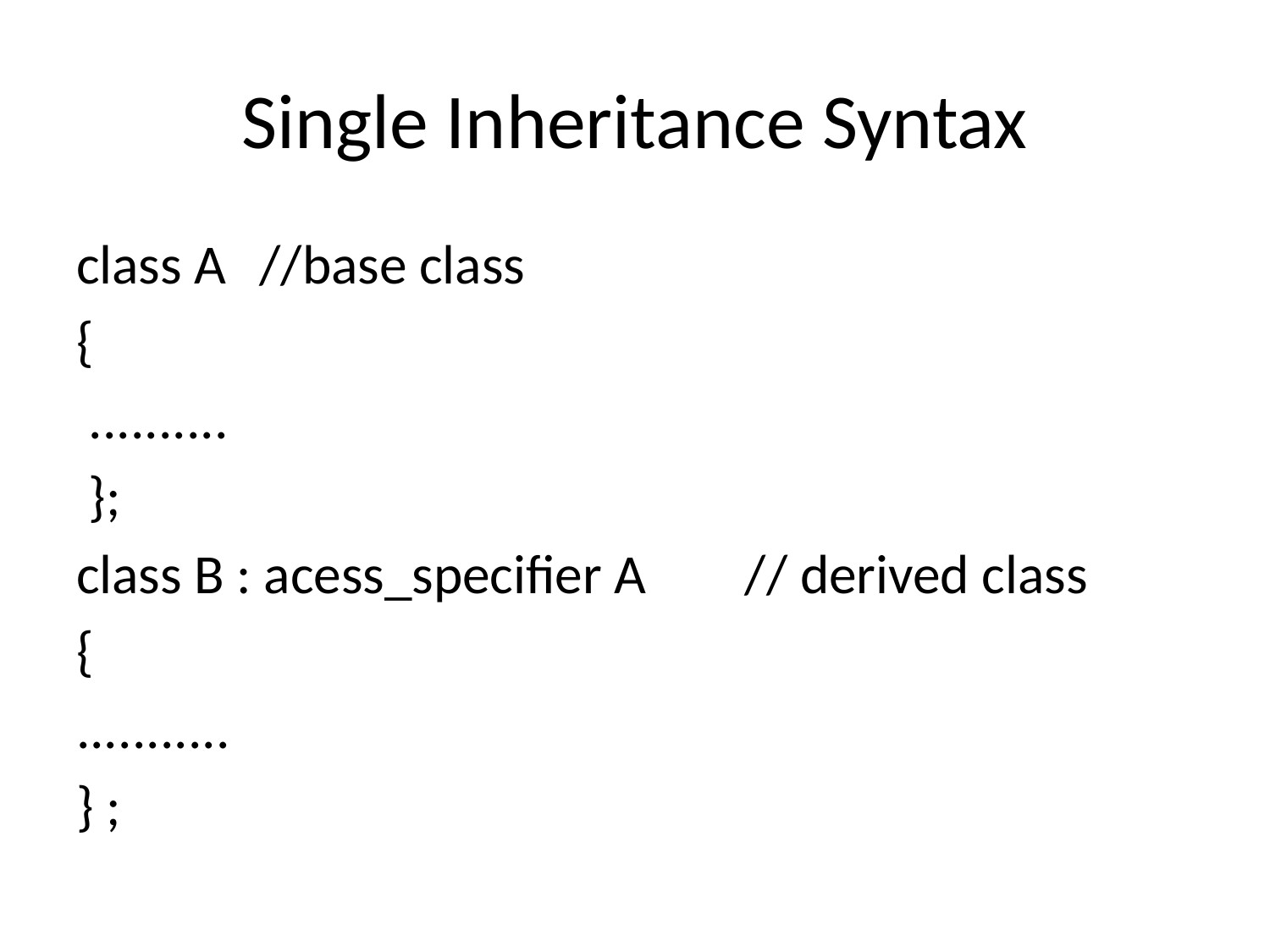

# Single Inheritance Syntax
class A		 //base class
{
 ..........
 };
class B : acess_specifier A 		// derived class
{
...........
} ;